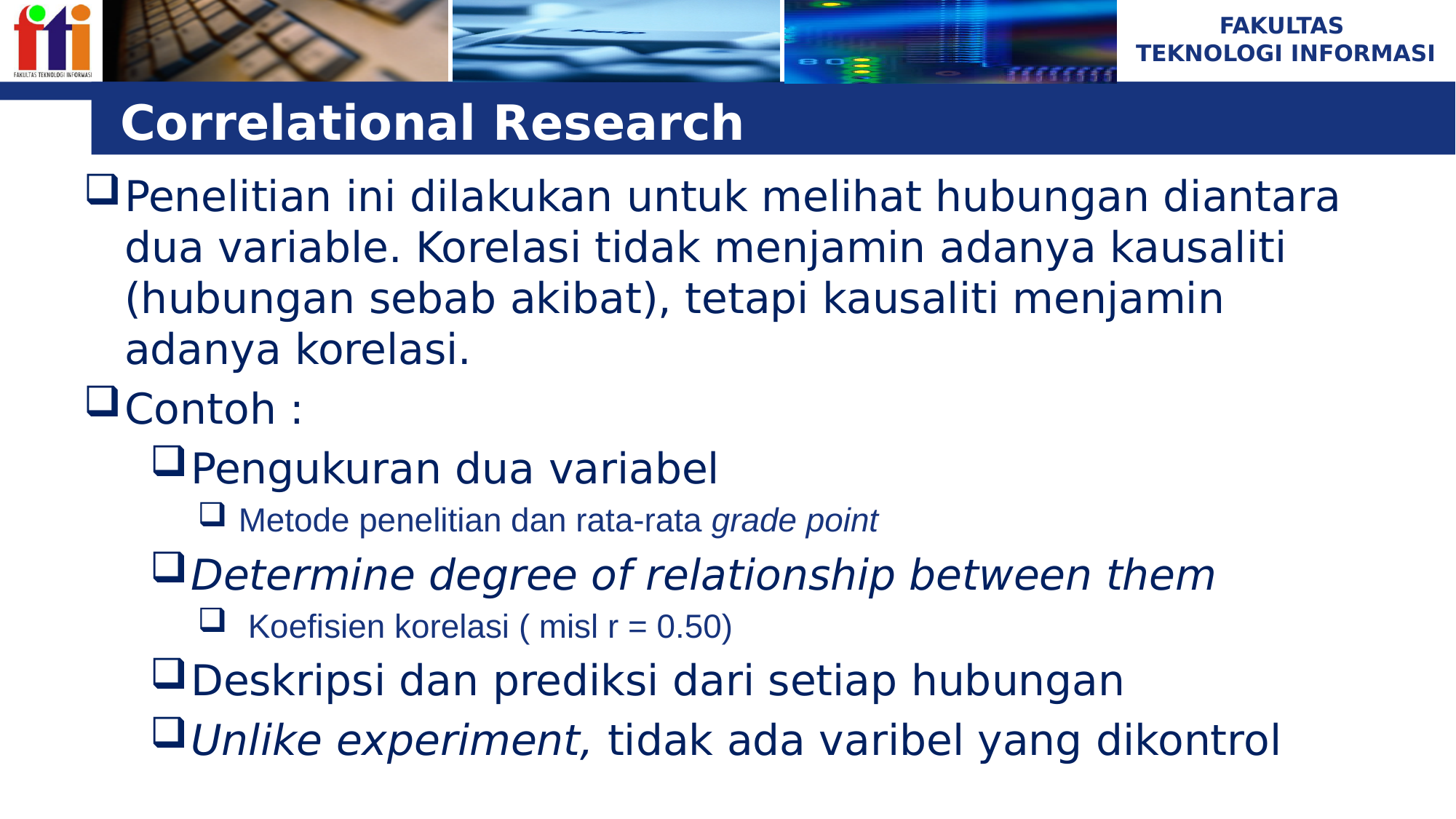

# Correlational Research
Penelitian ini dilakukan untuk melihat hubungan diantara dua variable. Korelasi tidak menjamin adanya kausaliti (hubungan sebab akibat), tetapi kausaliti menjamin adanya korelasi.
Contoh :
Pengukuran dua variabel
Metode penelitian dan rata-rata grade point
Determine degree of relationship between them
 Koefisien korelasi ( misl r = 0.50)
Deskripsi dan prediksi dari setiap hubungan
Unlike experiment, tidak ada varibel yang dikontrol